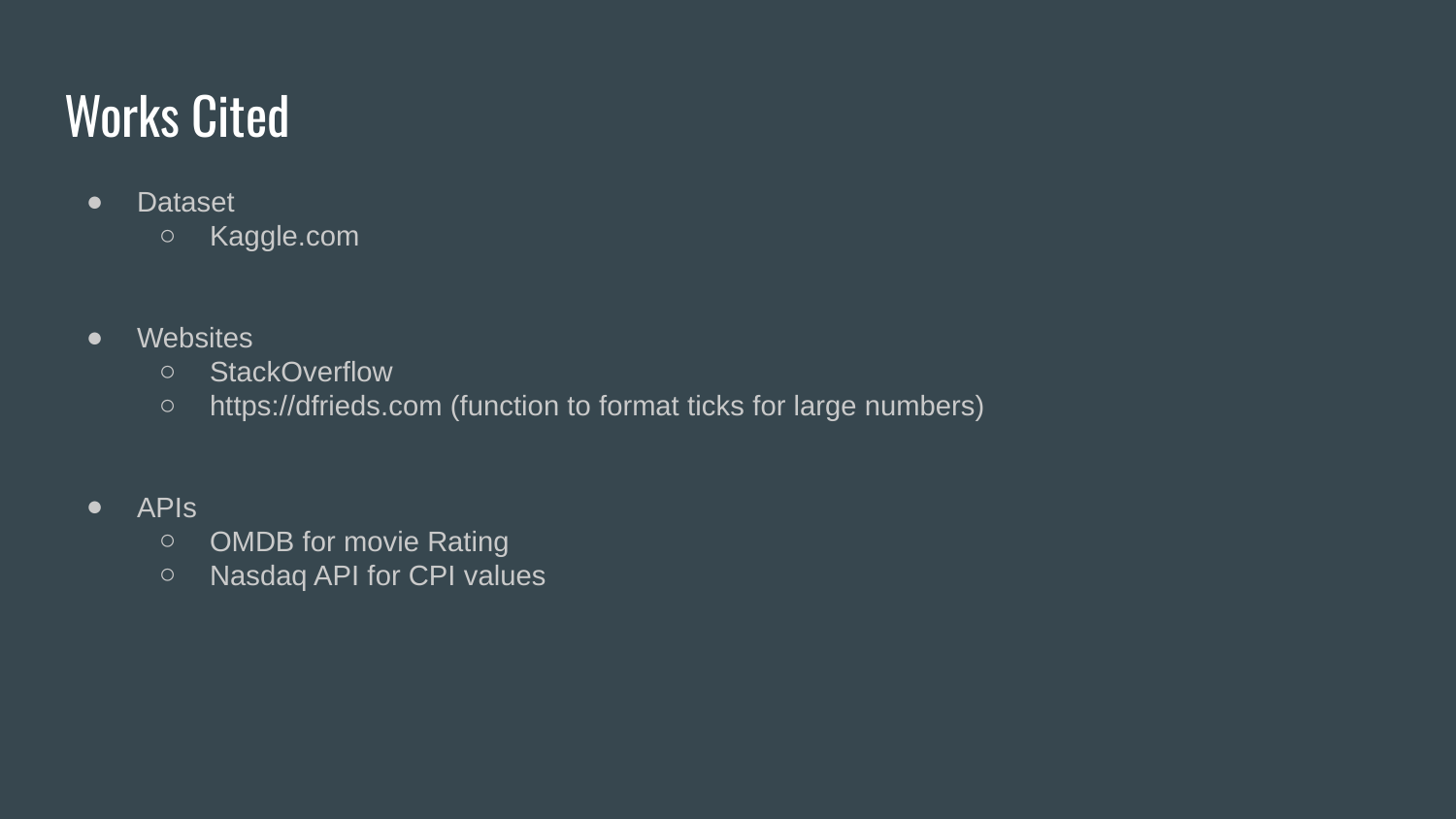

# Works Cited
Dataset
Kaggle.com

Websites
StackOverflow
https://dfrieds.com (function to format ticks for large numbers)

APIs
OMDB for movie Rating
Nasdaq API for CPI values